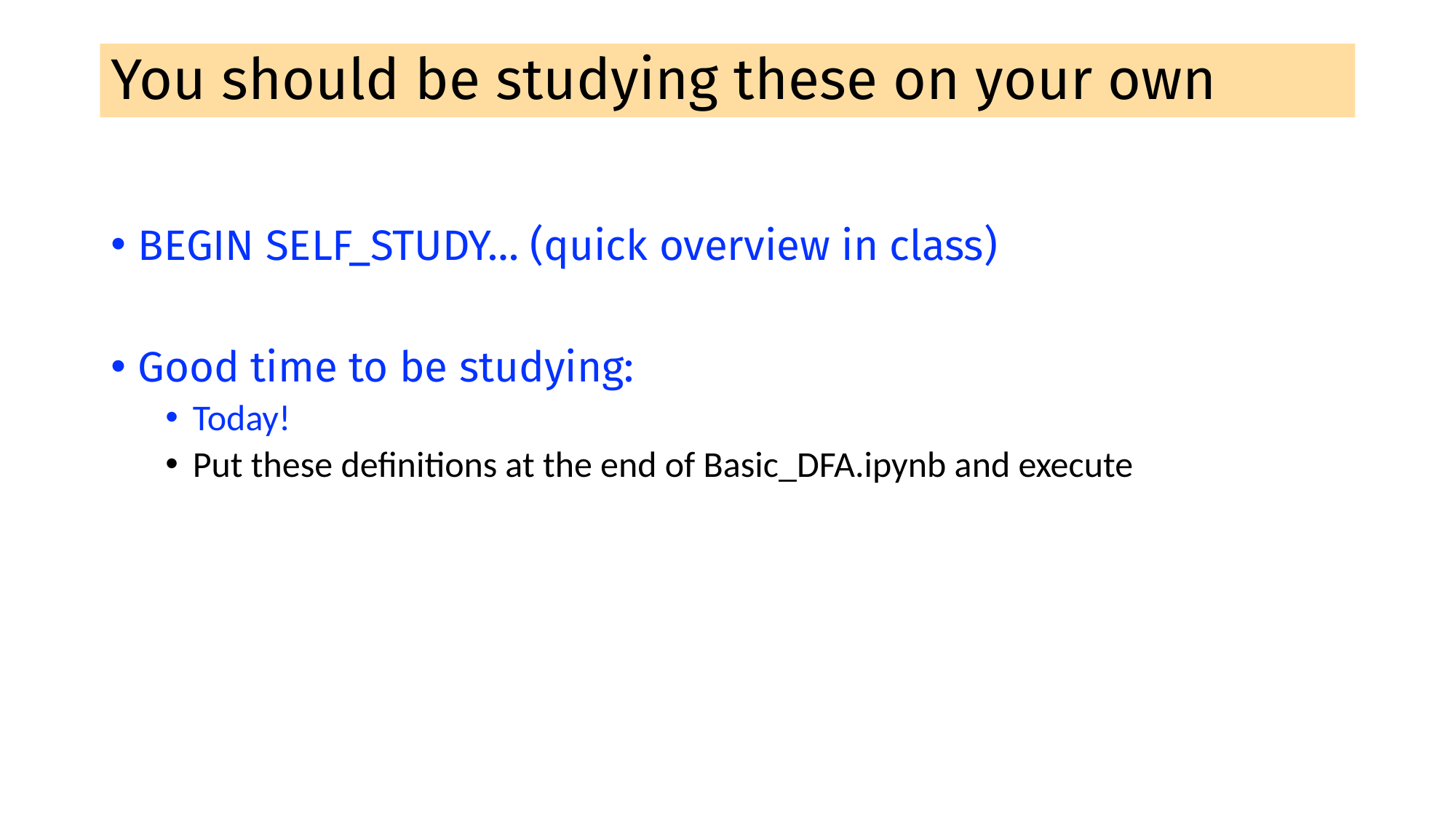

# You should be studying these on your own
BEGIN SELF_STUDY… (quick overview in class)

Good time to be studying:
Today!
Put these definitions at the end of Basic_DFA.ipynb and execute